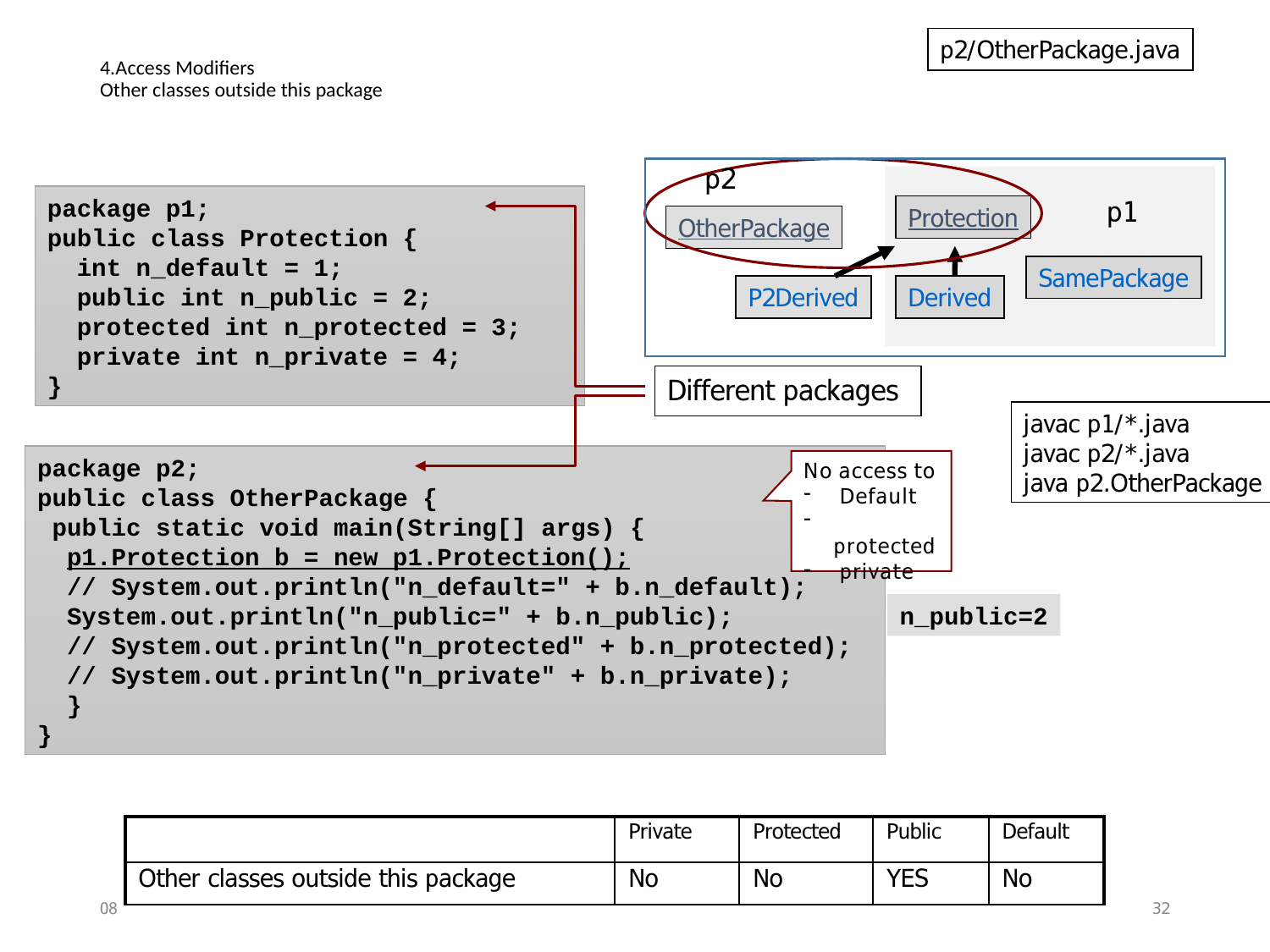

p2/OtherPackage.java
# 4.Access Modifiers Other classes outside this package
p2

package p1;
public class Protection {
  int n_default = 1;
  public int n_public = 2;
  protected int n_protected = 3;
  private int n_private = 4;
}
p1
Protection

OtherPackage

SamePackage
P2Derived
Derived
Different packages

javac p1/*.java
javac p2/*.java
java p2.OtherPackage
package p2;
public class OtherPackage {
 public static void main(String[] args) {
  p1.Protection b = new p1.Protection();
  // System.out.println("n_default=" + b.n_default);
  System.out.println("n_public=" + b.n_public);
  // System.out.println("n_protected" + b.n_protected);
  // System.out.println("n_private" + b.n_private);
  }
}
No access to
 Default
 protected
 private
n_public=2
|  | Private | Protected | Public | Default |
| --- | --- | --- | --- | --- |
| Other classes outside this package | No | No | YES | No |
08
32